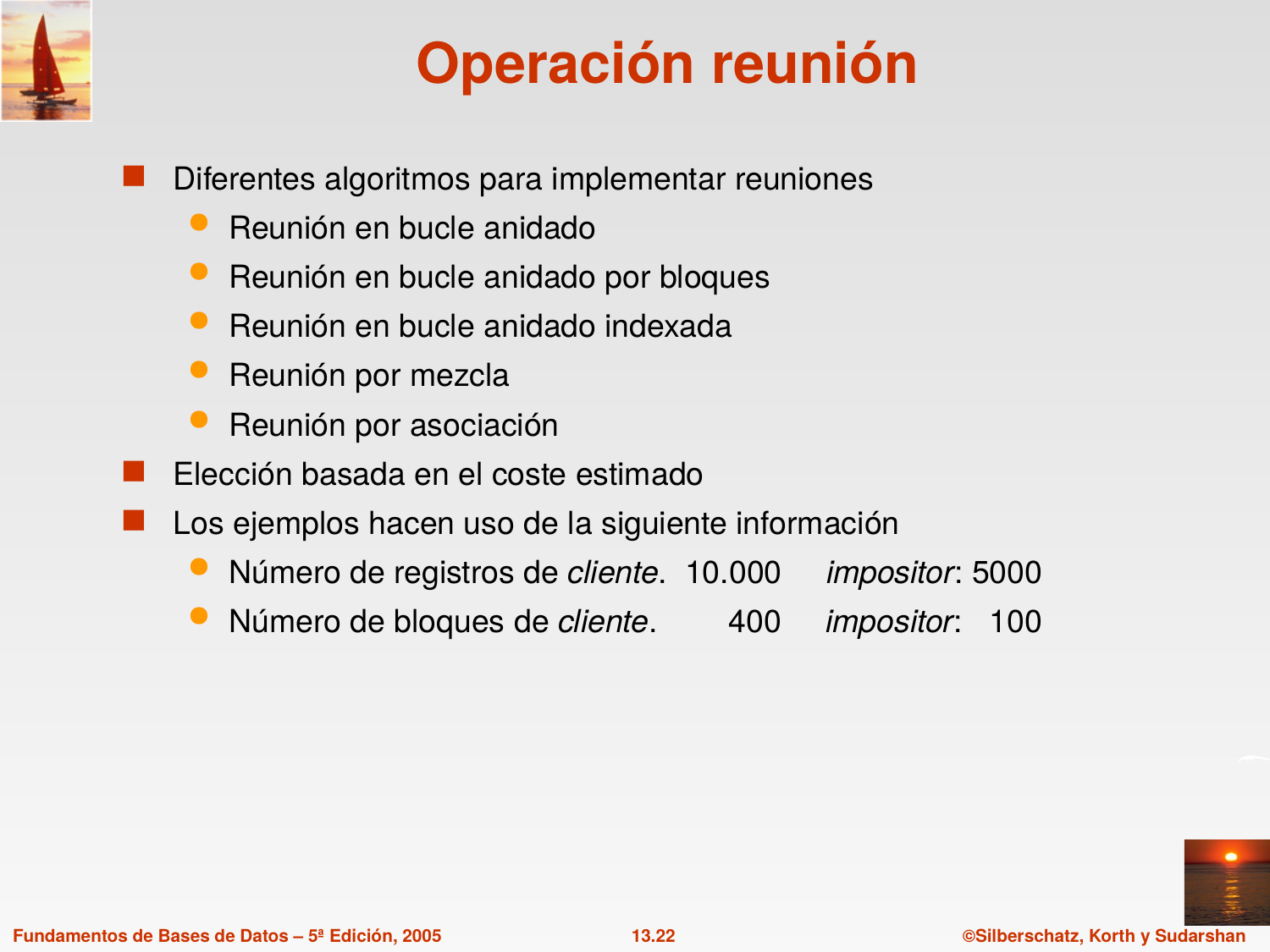

# Operación reunión
Diferentes algoritmos para implementar reuniones
Reunión en bucle anidado
Reunión en bucle anidado por bloques
Reunión en bucle anidado indexada
Reunión por mezcla
Reunión por asociación
Elección basada en el coste estimado
Los ejemplos hacen uso de la siguiente información
Número de registros de cliente.  10.000     impositor: 5000
Número de bloques de cliente.        400     impositor:   100